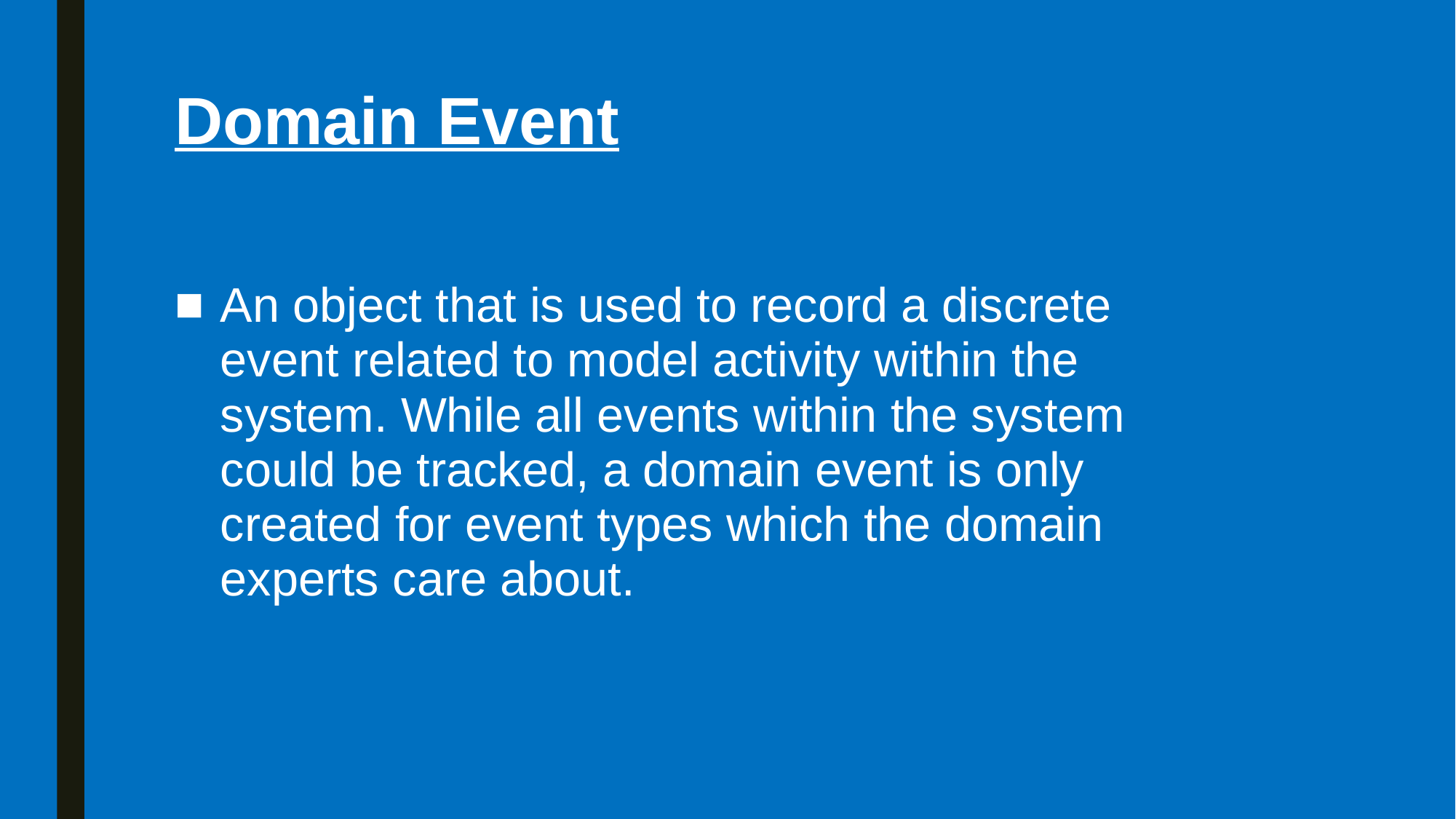

# Domain Event
An object that is used to record a discrete event related to model activity within the system. While all events within the system could be tracked, a domain event is only created for event types which the domain experts care about.